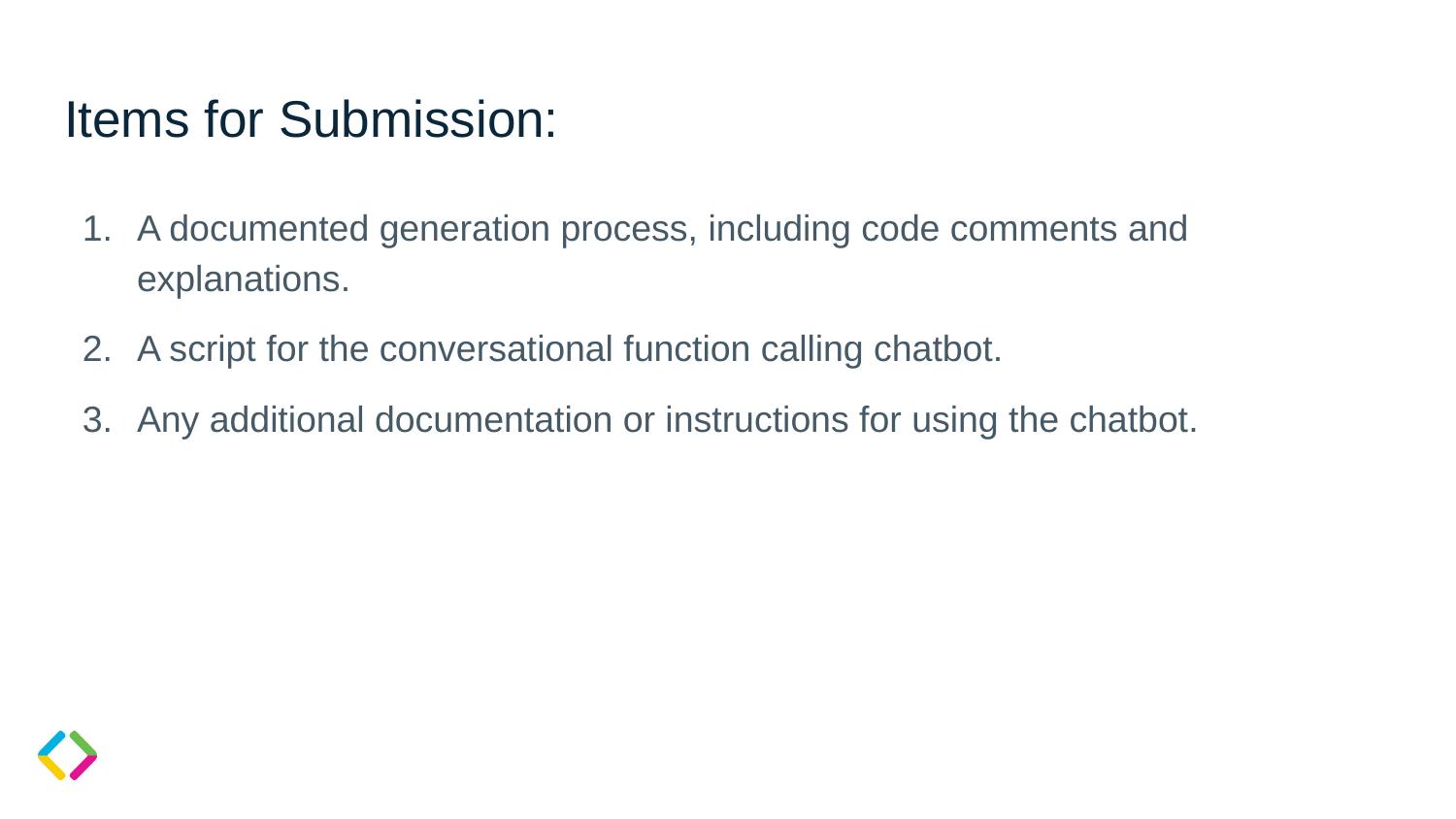

# Items for Submission:
A documented generation process, including code comments and explanations.
A script for the conversational function calling chatbot.
Any additional documentation or instructions for using the chatbot.